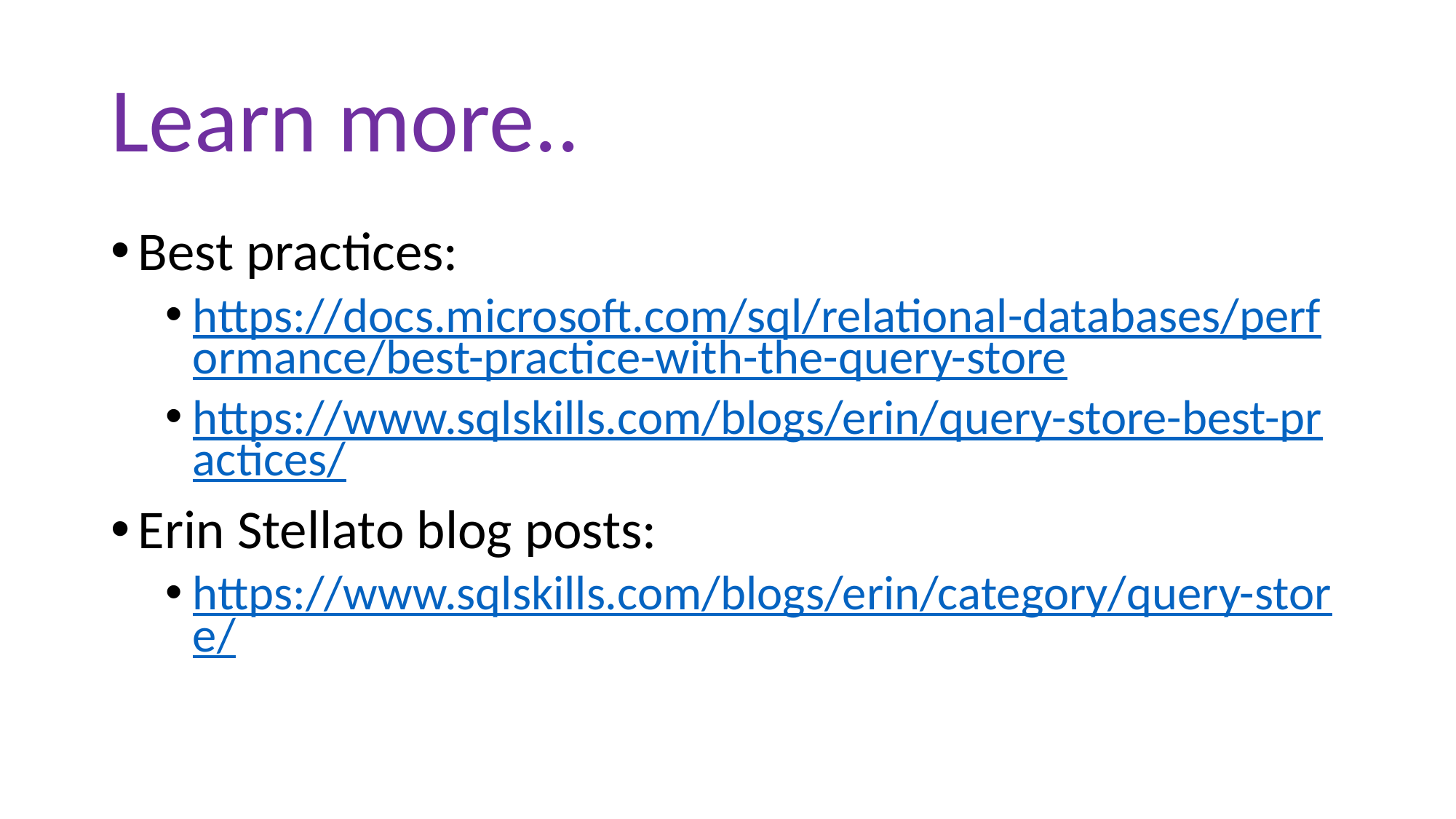

# Learn more..
Best practices:
https://docs.microsoft.com/sql/relational-databases/performance/best-practice-with-the-query-store
https://www.sqlskills.com/blogs/erin/query-store-best-practices/
Erin Stellato blog posts:
https://www.sqlskills.com/blogs/erin/category/query-store/